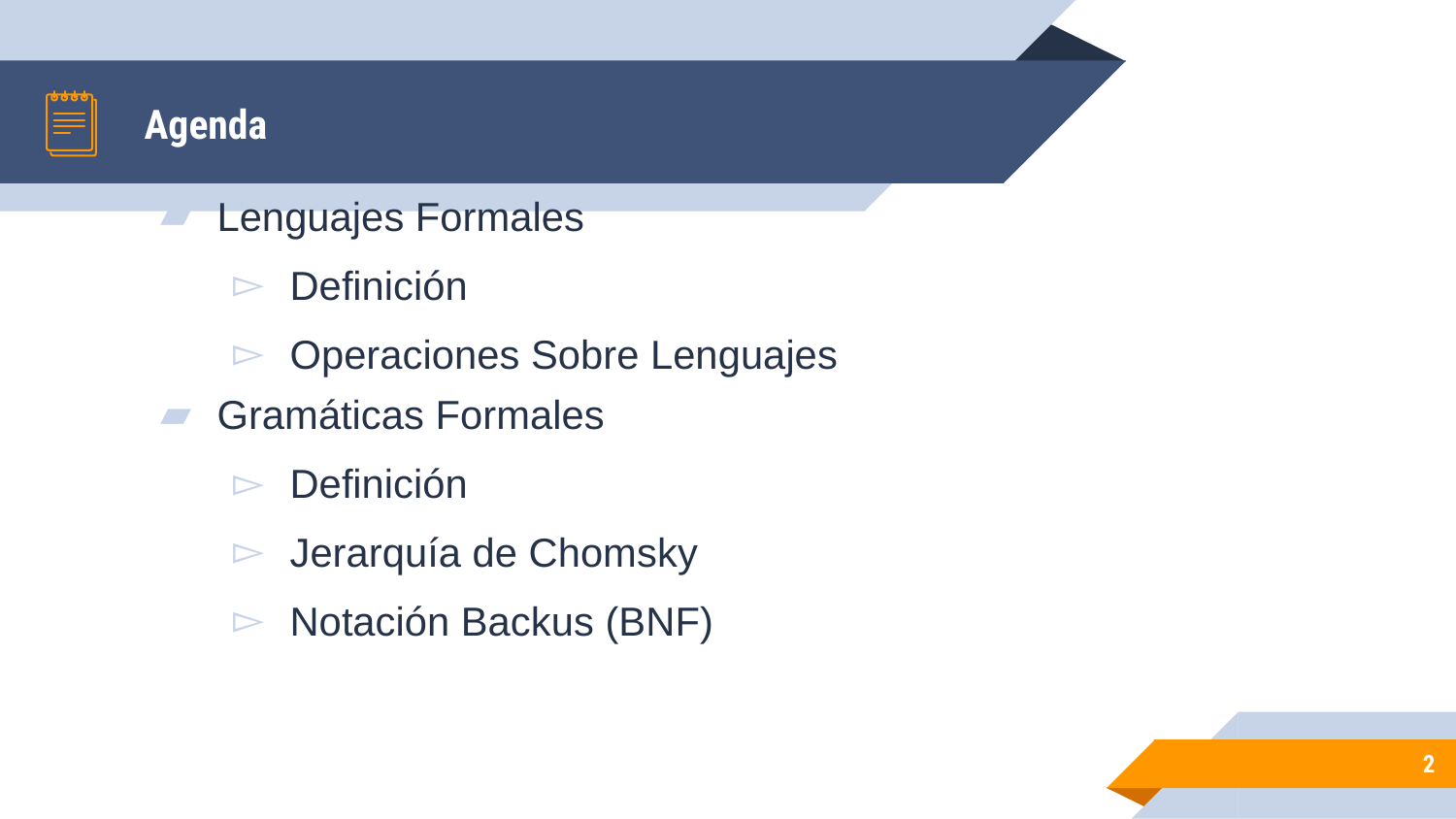

# Agenda

Lenguajes Formales
Definición
Operaciones Sobre Lenguajes
Gramáticas Formales
Definición
Jerarquía de Chomsky
Notación Backus (BNF)

2